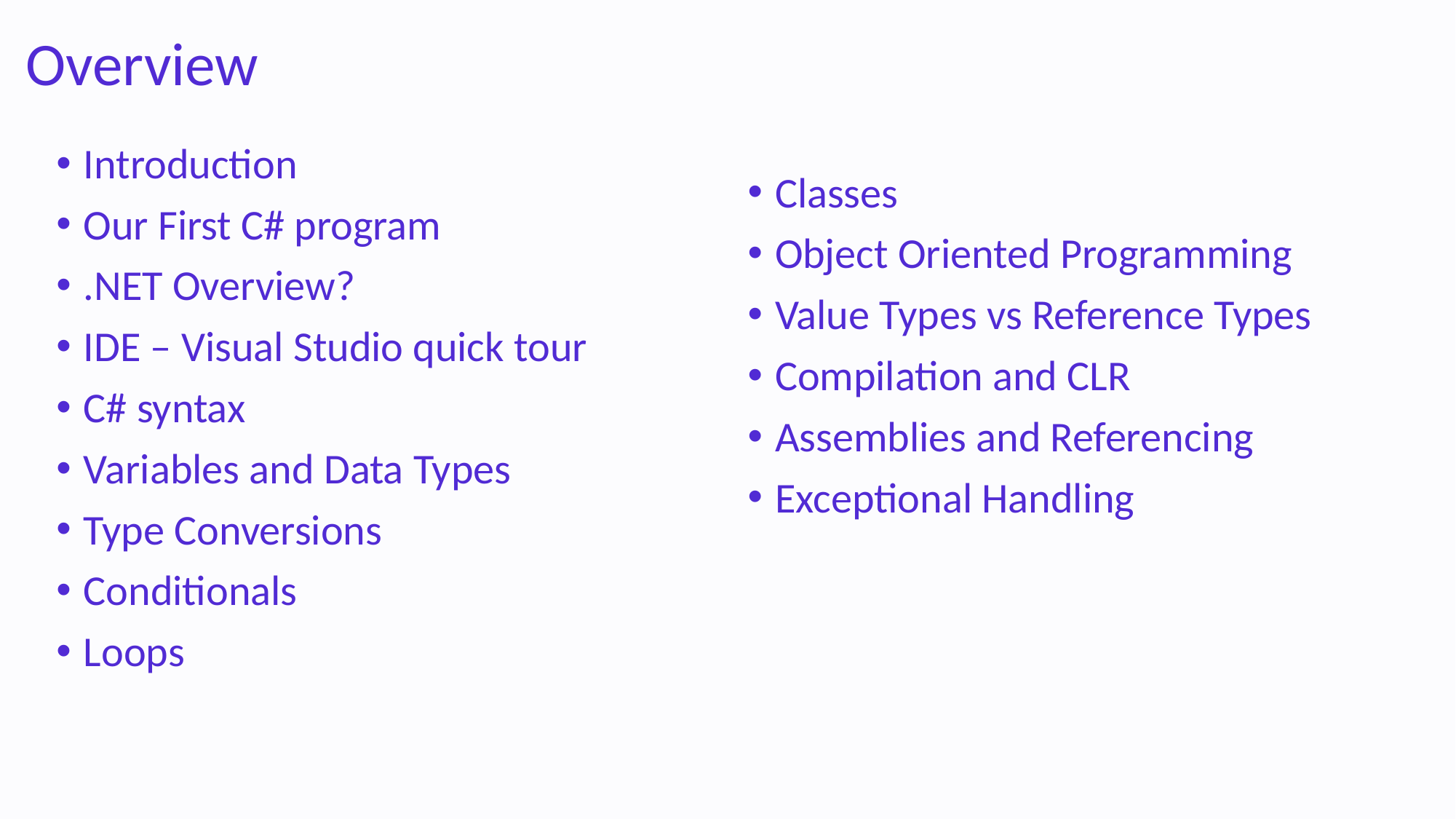

# Overview
Introduction
Our First C# program
.NET Overview?
IDE – Visual Studio quick tour
C# syntax
Variables and Data Types
Type Conversions
Conditionals
Loops
Classes
Object Oriented Programming
Value Types vs Reference Types
Compilation and CLR
Assemblies and Referencing
Exceptional Handling